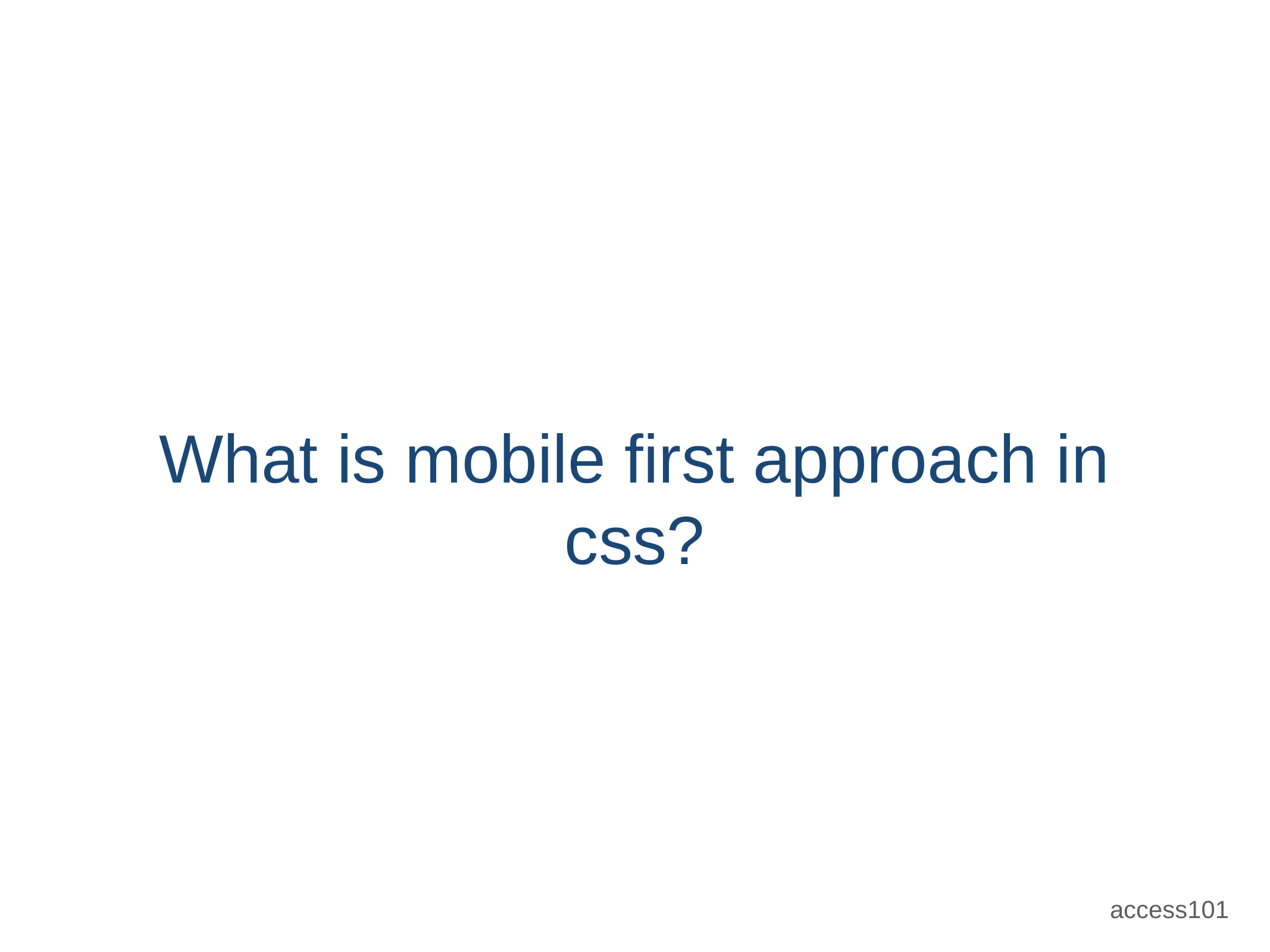

# What is mobile first approach in css?
access101